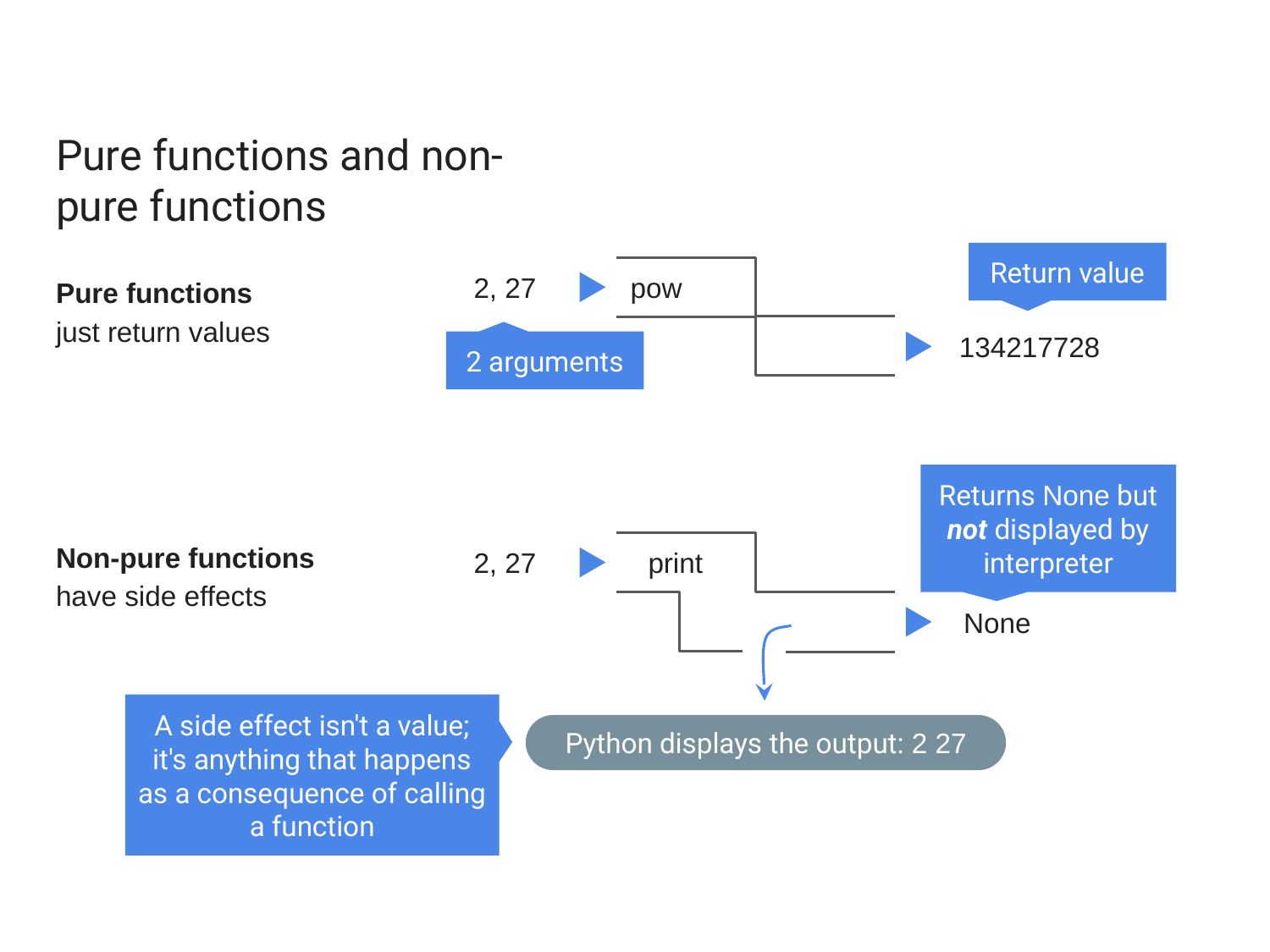

# Pure functions and non-pure functions
Return value
Pure functions
just return values

Non-pure functions
have side effects
pow
2, 27

134217728

2 arguments
Returns None but not displayed by interpreter
2, 27

print
None

A side effect isn't a value; it's anything that happens as a consequence of calling a function
Python displays the output: 2 27